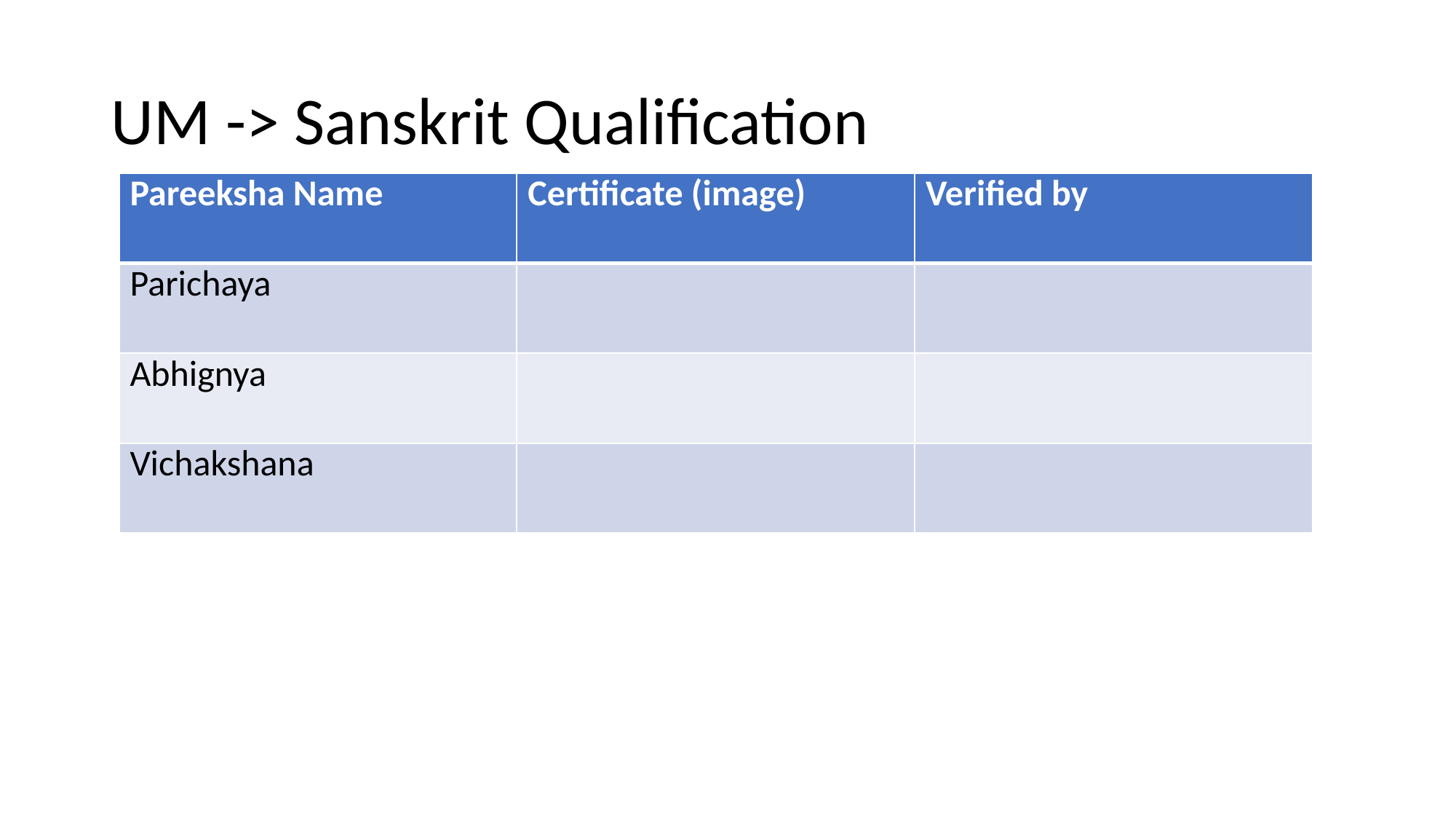

# UM -> Sanskrit Qualification
| Pareeksha Name | Certificate (image) | Verified by |
| --- | --- | --- |
| Parichaya |  |  |
| Abhignya |  |  |
| Vichakshana |  |  |